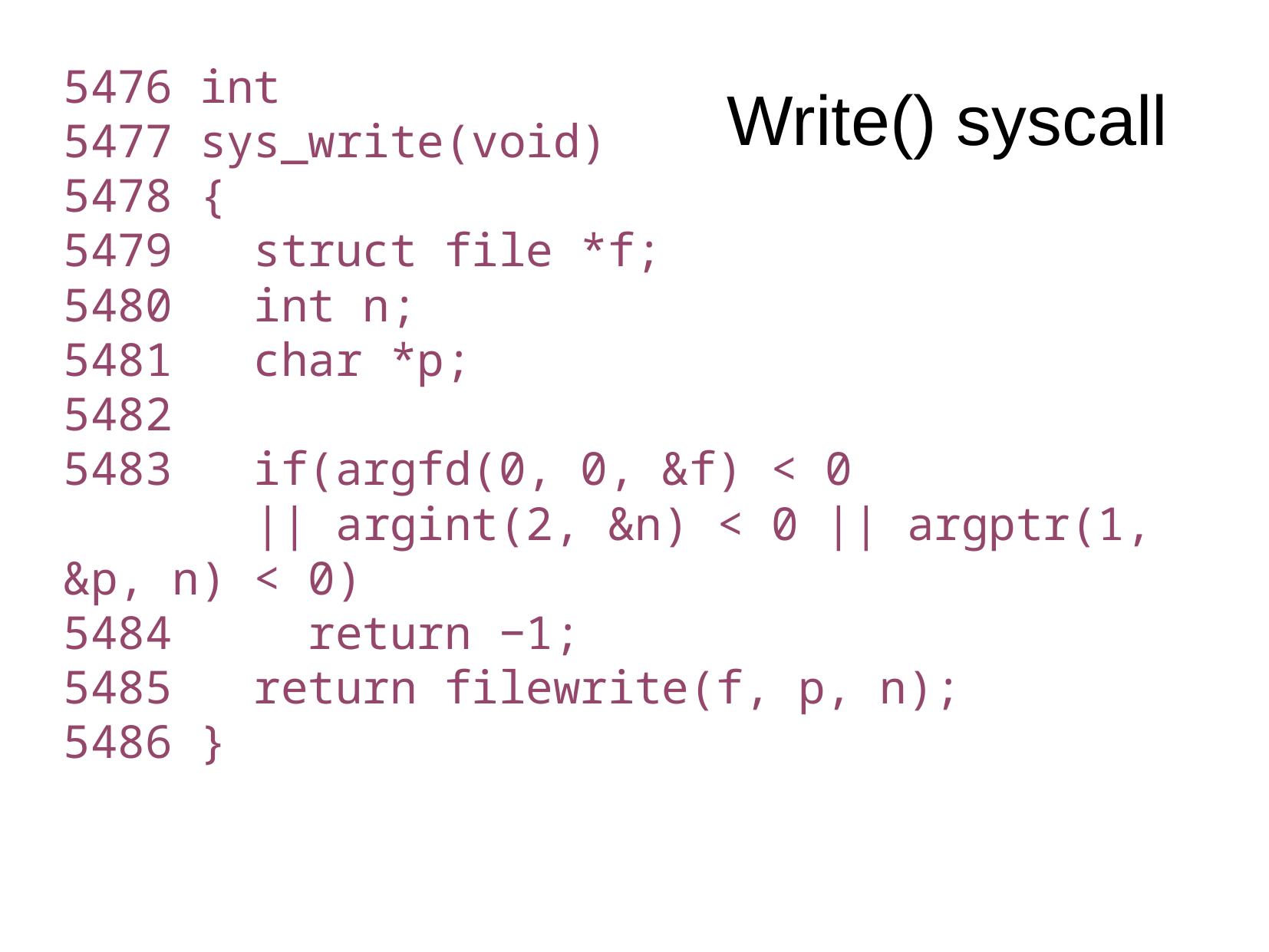

Write() syscall
5476 int
5477 sys_write(void)
5478 {
5479   struct file *f;
5480   int n;
5481   char *p;
5482
5483   if(argfd(0, 0, &f) < 0
       || argint(2, &n) < 0 || argptr(1, &p, n) < 0)
5484     return −1;
5485   return filewrite(f, p, n);
5486 }